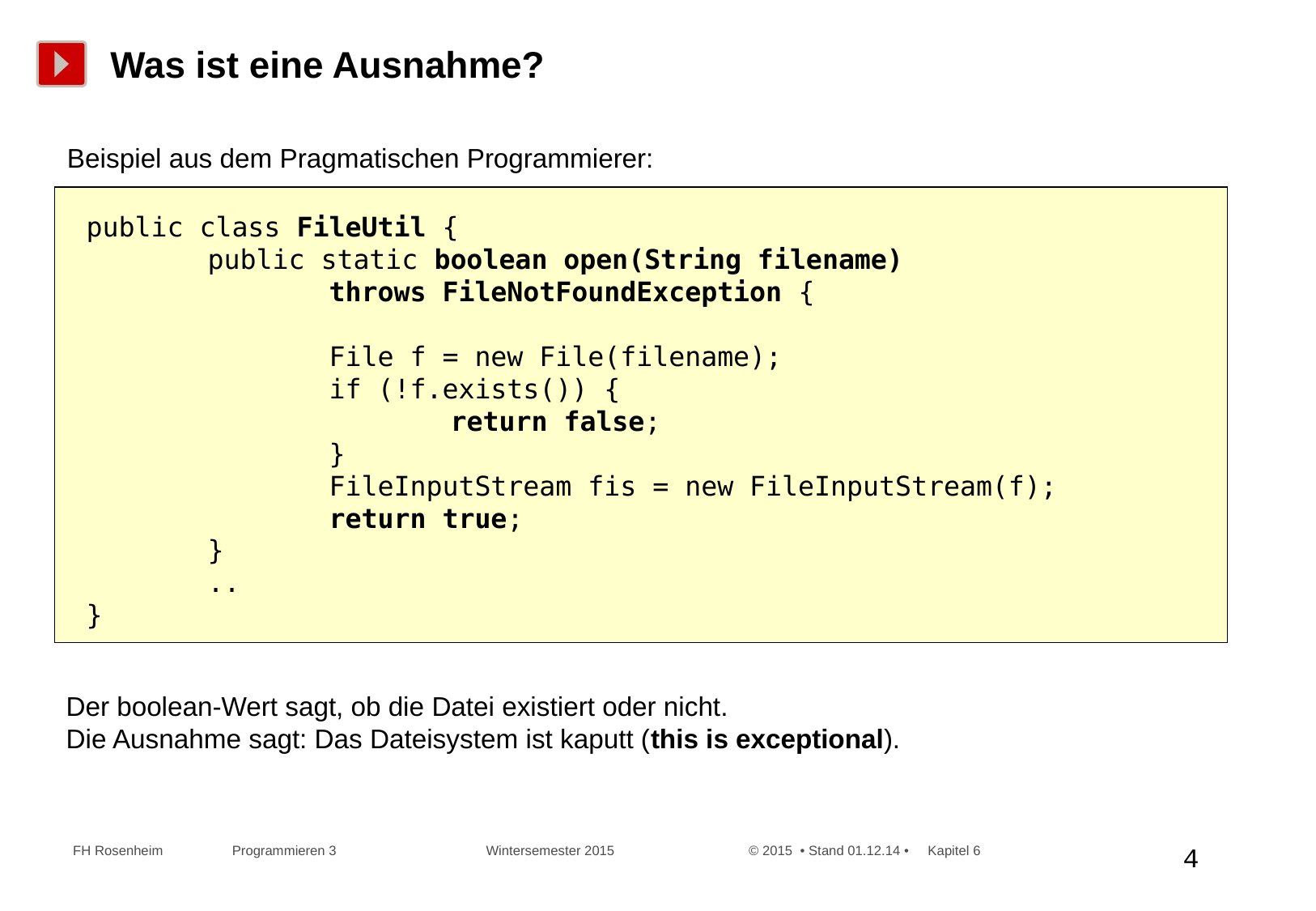

# Was ist eine Ausnahme?
Beispiel aus dem Pragmatischen Programmierer:

public class FileUtil {
	public static boolean open(String filename)
		throws FileNotFoundException {

		File f = new File(filename);
		if (!f.exists()) {
			return false;
		}
		FileInputStream fis = new FileInputStream(f);
		return true;
	}
	..
}
Der boolean-Wert sagt, ob die Datei existiert oder nicht.
Die Ausnahme sagt: Das Dateisystem ist kaputt (this is exceptional).
      FH Rosenheim                  Programmieren 3                                       Wintersemester 2015                                   © 2015  • Stand 01.12.14 •     Kapitel 6